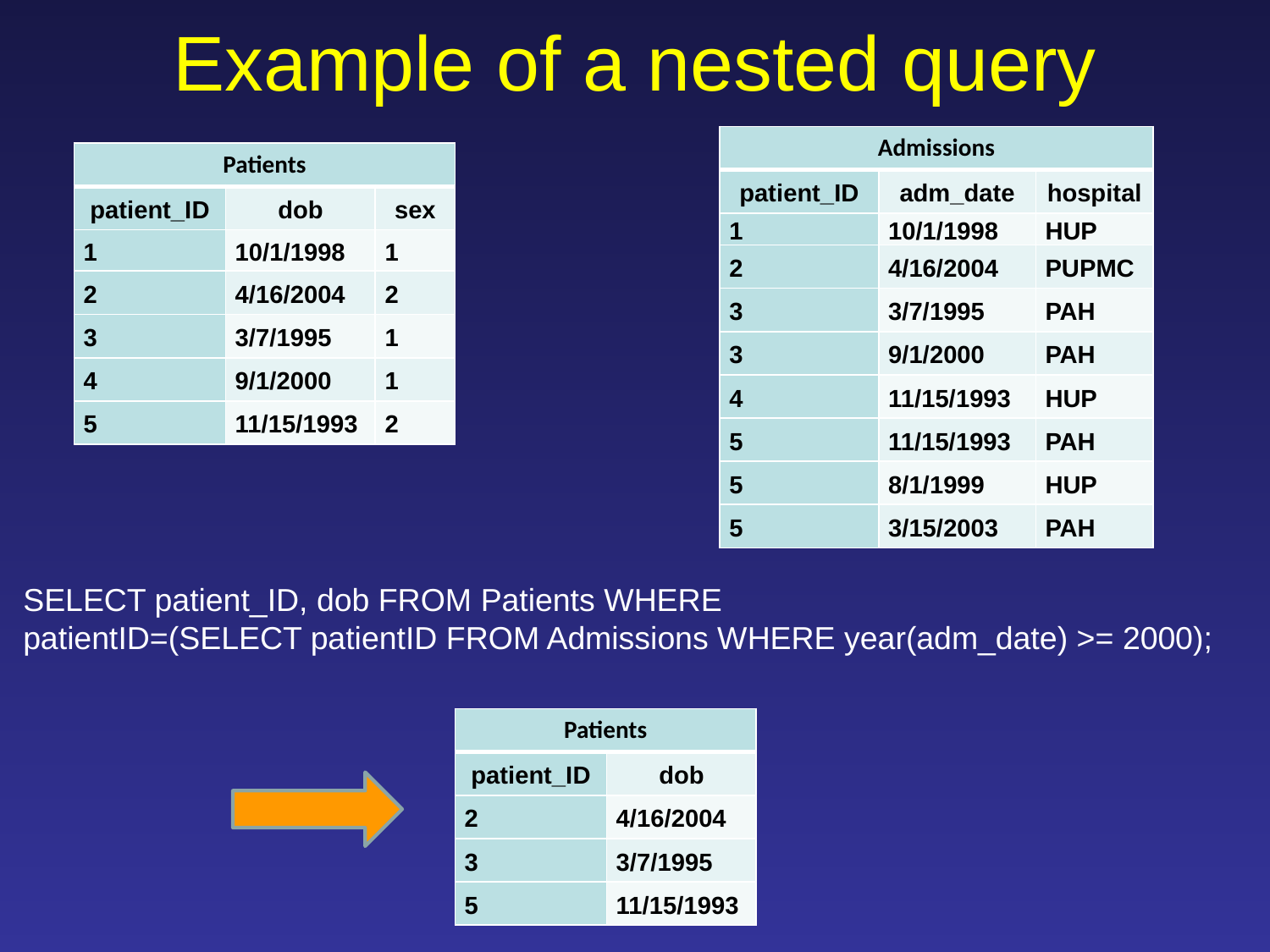

# Example of a nested query
| Admissions |  |  |
| --- | --- | --- |
| patient\_ID | adm\_date | hospital |
| 1 | 10/1/1998 | HUP |
| 2 | 4/16/2004 | PUPMC |
| 3 | 3/7/1995 | PAH |
| 3 | 9/1/2000 | PAH |
| 4 | 11/15/1993 | HUP |
| 5 | 11/15/1993 | PAH |
| 5 | 8/1/1999 | HUP |
| 5 | 3/15/2003 | PAH |
| Patients |  |  |
| --- | --- | --- |
| patient\_ID | dob | sex |
| 1 | 10/1/1998 | 1 |
| 2 | 4/16/2004 | 2 |
| 3 | 3/7/1995 | 1 |
| 4 | 9/1/2000 | 1 |
| 5 | 11/15/1993 | 2 |

SELECT patient_ID, dob FROM Patients WHERE
patientID=(SELECT patientID FROM Admissions WHERE year(adm_date) >= 2000);

| Patients |  |
| --- | --- |
| patient\_ID | dob |
| 2 | 4/16/2004 |
| 3 | 3/7/1995 |
| 5 | 11/15/1993 |